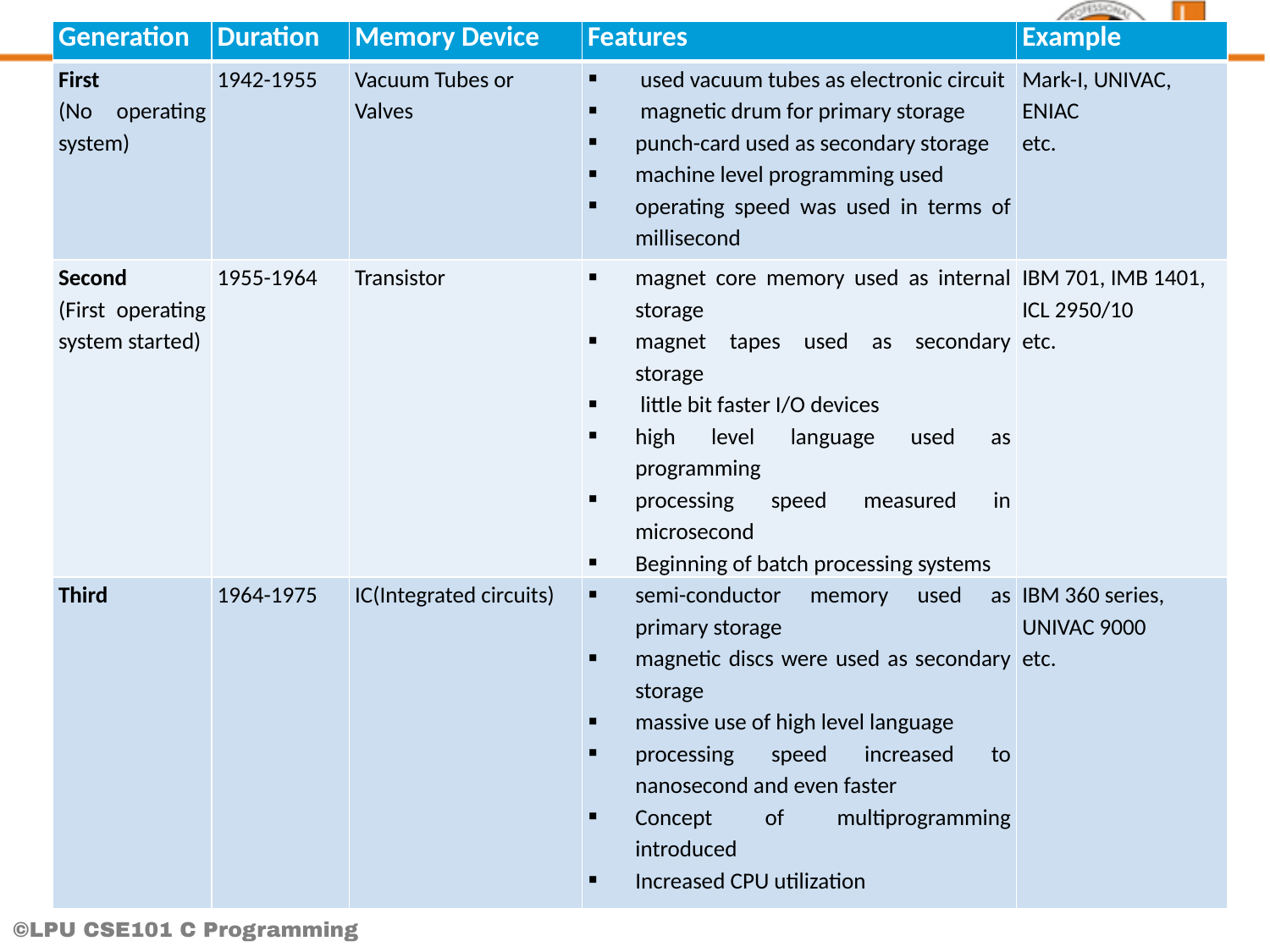

| Generation | Duration | Memory Device | Features | Example |
| --- | --- | --- | --- | --- |
| First (No operating system) | 1942-1955 | Vacuum Tubes or Valves | used vacuum tubes as electronic circuit magnetic drum for primary storage punch-card used as secondary storage machine level programming used operating speed was used in terms of millisecond | Mark-I, UNIVAC, ENIAC etc. |
| Second (First operating system started) | 1955-1964 | Transistor | magnet core memory used as internal storage magnet tapes used as secondary storage little bit faster I/O devices high level language used as programming processing speed measured in microsecond Beginning of batch processing systems | IBM 701, IMB 1401, ICL 2950/10 etc. |
| Third | 1964-1975 | IC(Integrated circuits) | semi-conductor memory used as primary storage magnetic discs were used as secondary storage massive use of high level language processing speed increased to nanosecond and even faster Concept of multiprogramming introduced Increased CPU utilization | IBM 360 series, UNIVAC 9000 etc. |